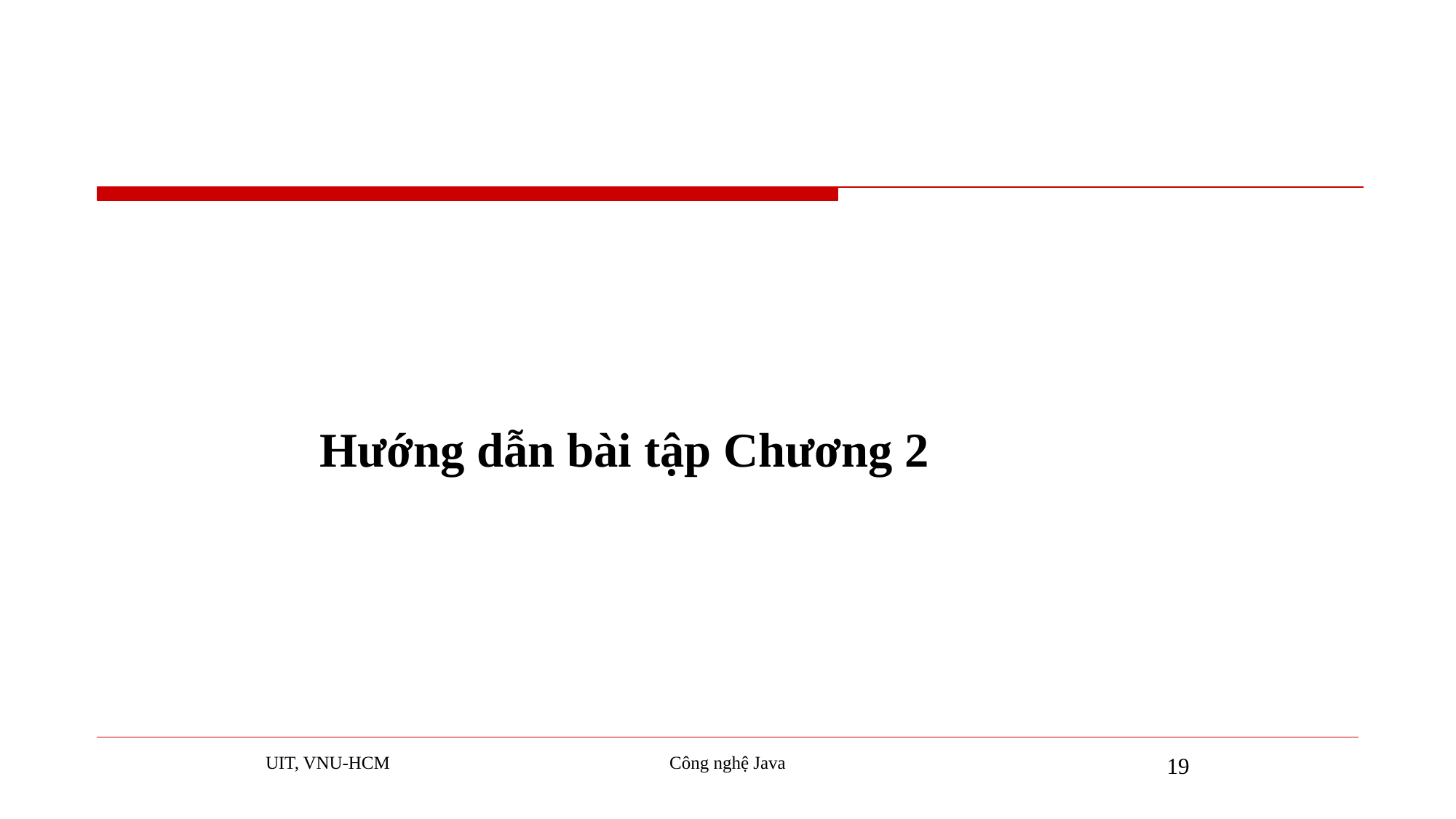

# Hướng dẫn bài tập Chương 2
UIT, VNU-HCM
Công nghệ Java
19